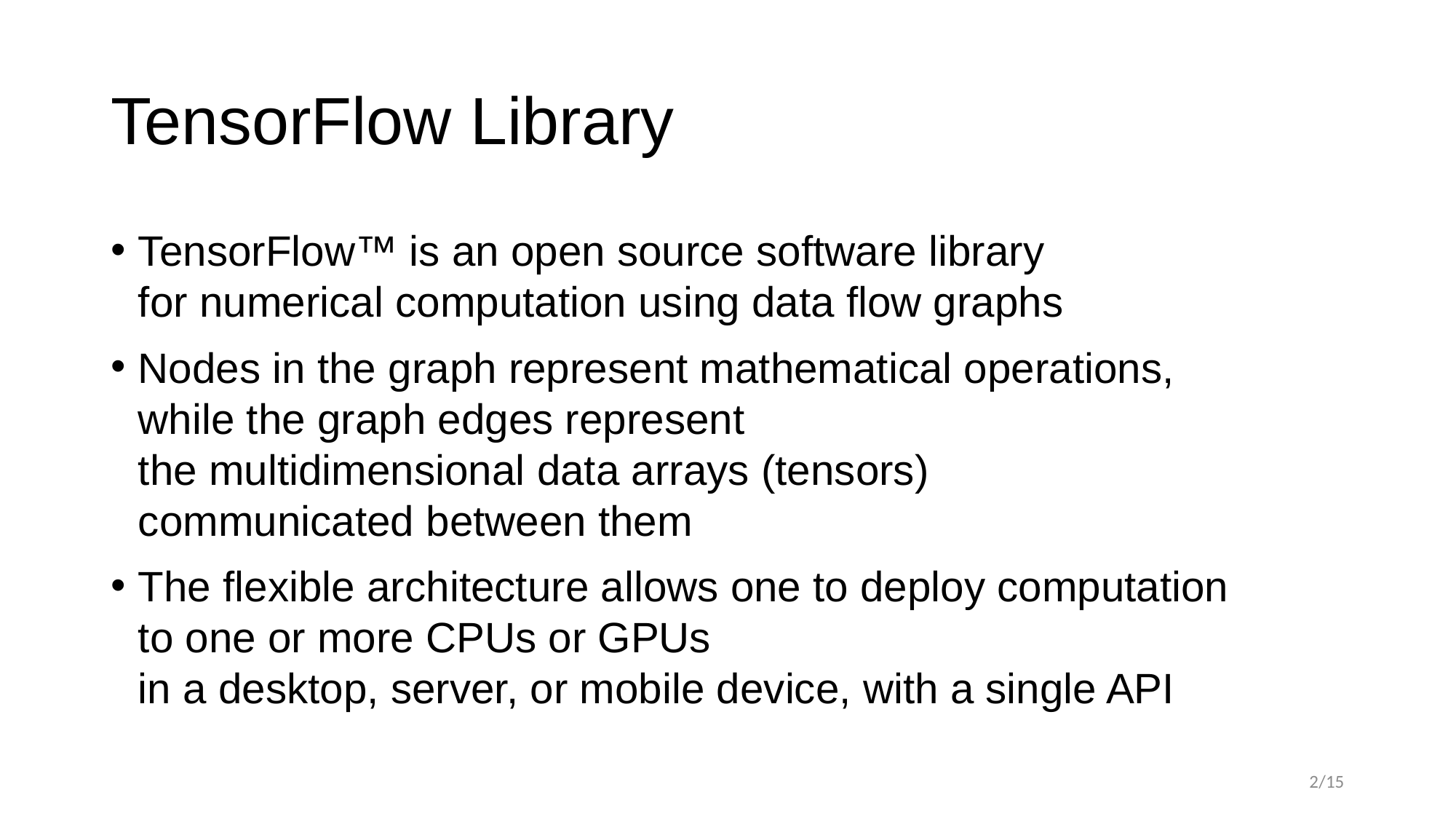

# TensorFlow Library
TensorFlow™ is an open source software library
for numerical computation using data flow graphs
Nodes in the graph represent mathematical operations,
while the graph edges represent
the multidimensional data arrays (tensors)
communicated between them
The flexible architecture allows one to deploy computation
to one or more CPUs or GPUs
in a desktop, server, or mobile device, with a single API
2/15